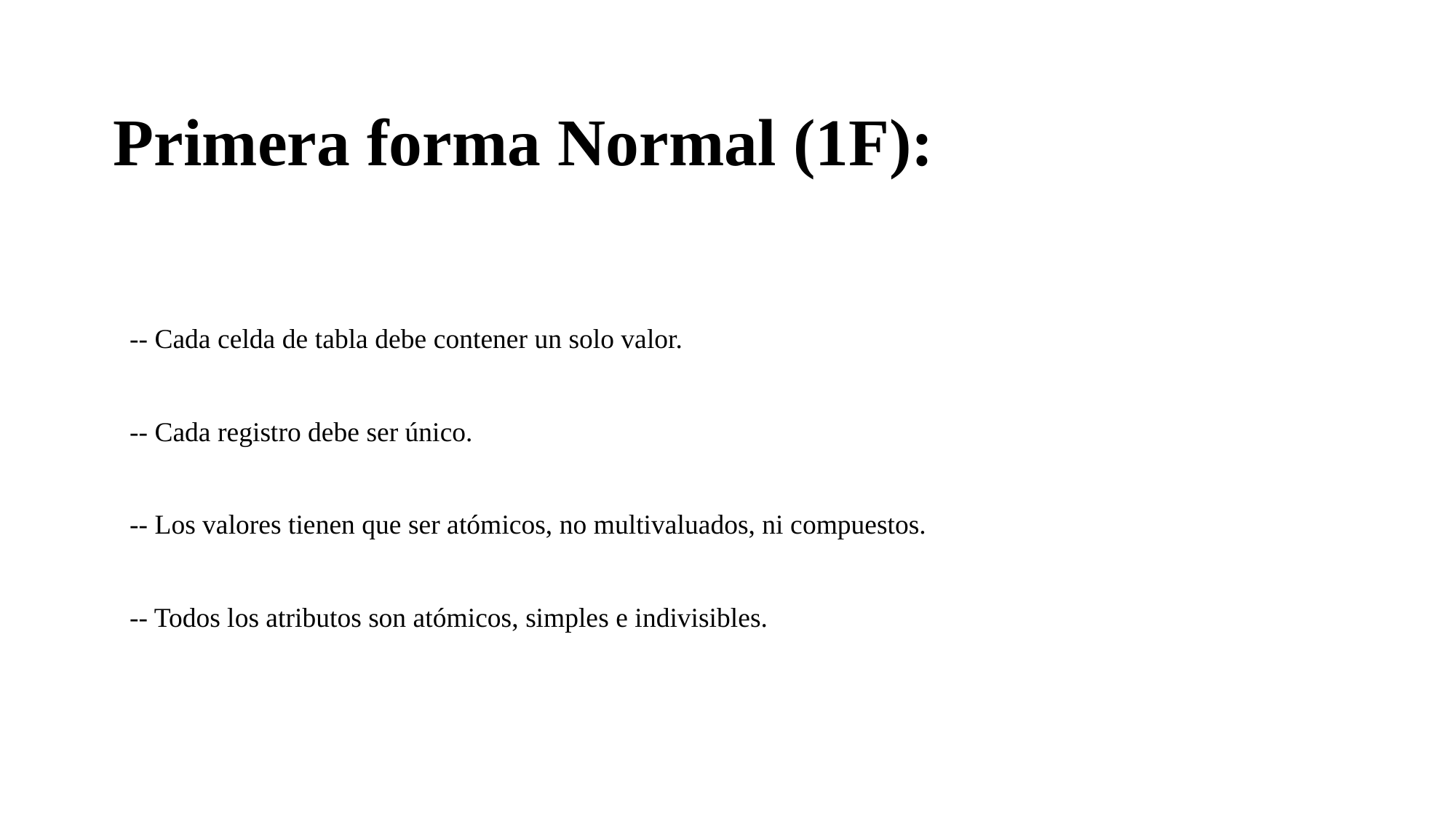

# Primera forma Normal (1F):
-- Cada celda de tabla debe contener un solo valor.
-- Cada registro debe ser único.
-- Los valores tienen que ser atómicos, no multivaluados, ni compuestos.
-- Todos los atributos son atómicos, simples e indivisibles.